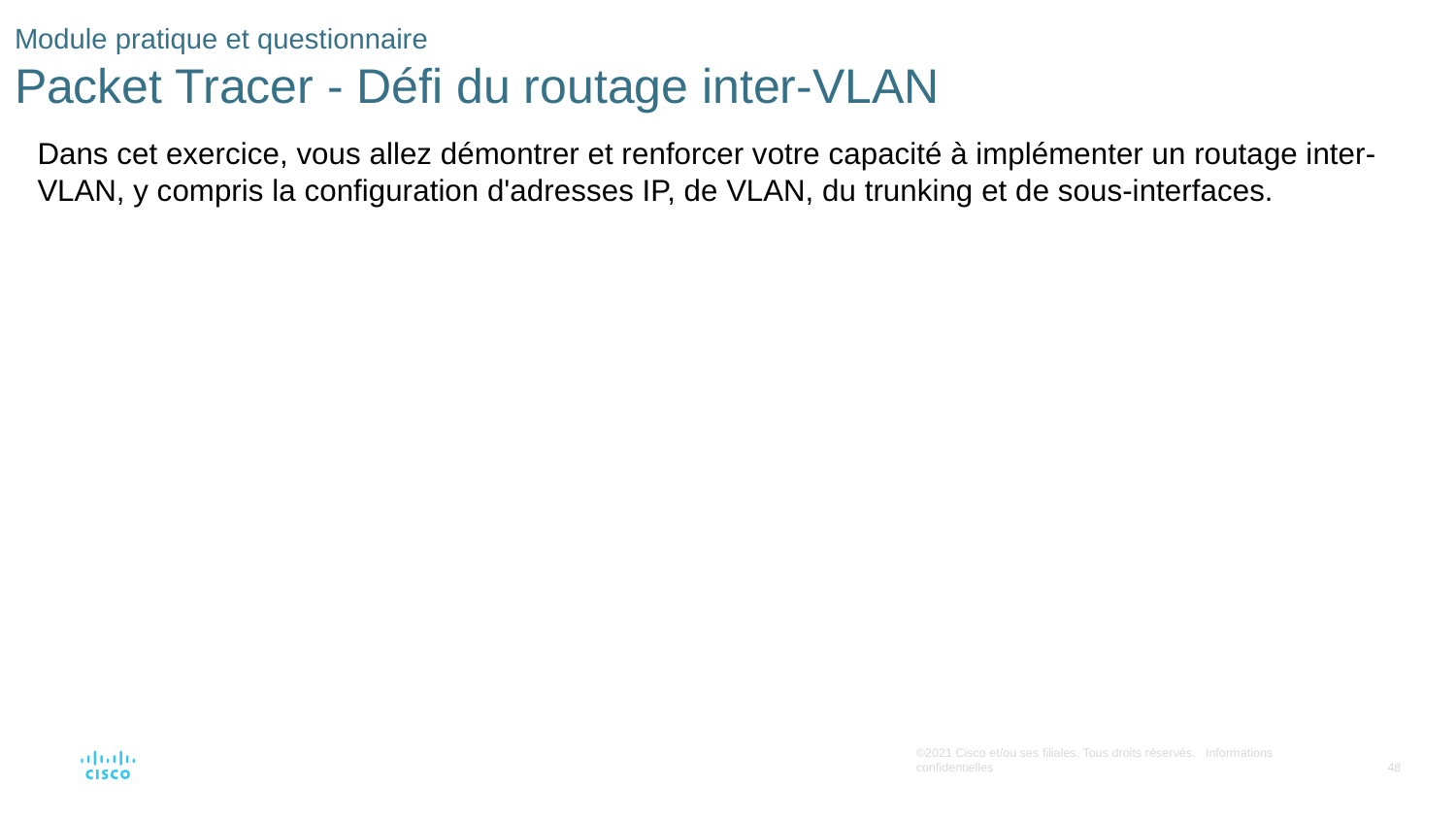

# Module pratique et questionnaire Packet Tracer - Défi du routage inter-VLAN
Dans cet exercice, vous allez démontrer et renforcer votre capacité à implémenter un routage inter-VLAN, y compris la configuration d'adresses IP, de VLAN, du trunking et de sous-interfaces.